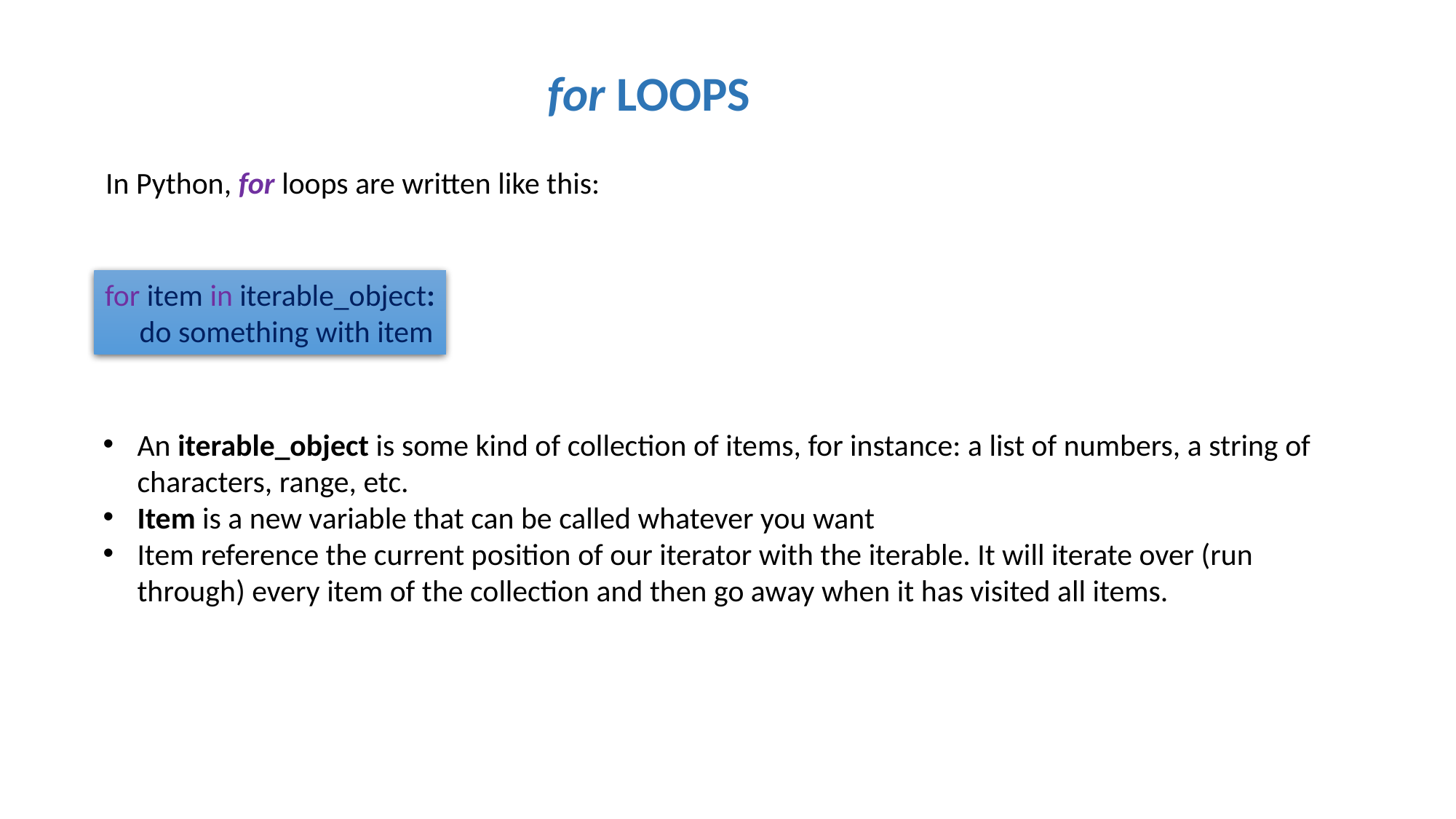

for LOOPS
In Python, for loops are written like this:
for item in iterable_object:
     do something with item
An iterable_object is some kind of collection of items, for instance: a list of numbers, a string of characters, range, etc.
Item is a new variable that can be called whatever you want
Item reference the current position of our iterator with the iterable. It will iterate over (run through) every item of the collection and then go away when it has visited all items.